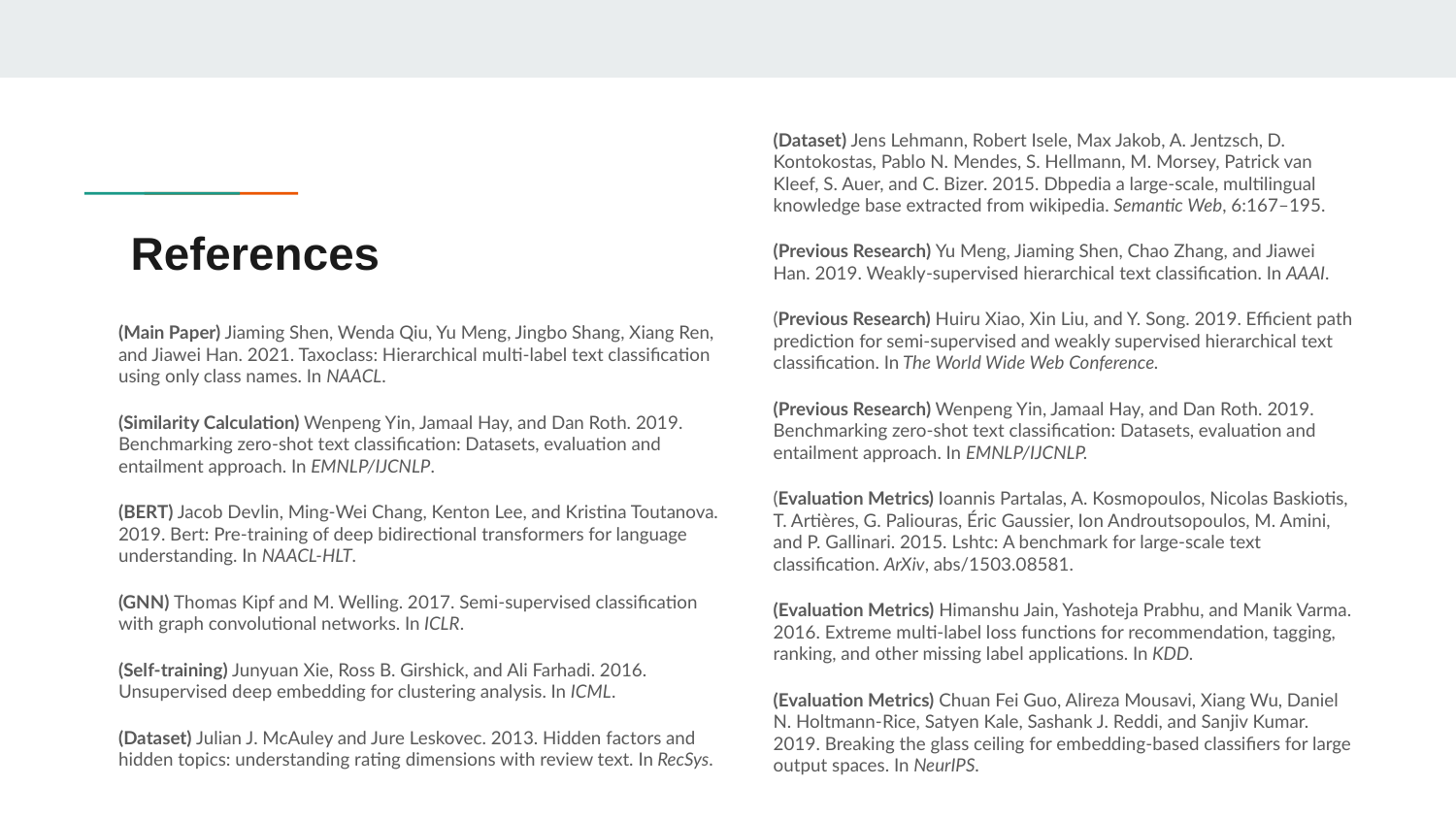

(Dataset) Jens Lehmann, Robert Isele, Max Jakob, A. Jentzsch, D. Kontokostas, Pablo N. Mendes, S. Hellmann, M. Morsey, Patrick van Kleef, S. Auer, and C. Bizer. 2015. Dbpedia a large-scale, multilingual knowledge base extracted from wikipedia. Semantic Web, 6:167–195.
(Previous Research) Yu Meng, Jiaming Shen, Chao Zhang, and Jiawei Han. 2019. Weakly-supervised hierarchical text classification. In AAAI.
(Previous Research) Huiru Xiao, Xin Liu, and Y. Song. 2019. Efficient path prediction for semi-supervised and weakly supervised hierarchical text classification. In The World Wide Web Conference.
(Previous Research) Wenpeng Yin, Jamaal Hay, and Dan Roth. 2019. Benchmarking zero-shot text classification: Datasets, evaluation and entailment approach. In EMNLP/IJCNLP.
(Evaluation Metrics) Ioannis Partalas, A. Kosmopoulos, Nicolas Baskiotis, T. Artières, G. Paliouras, Éric Gaussier, Ion Androutsopoulos, M. Amini, and P. Gallinari. 2015. Lshtc: A benchmark for large-scale text classification. ArXiv, abs/1503.08581.
(Evaluation Metrics) Himanshu Jain, Yashoteja Prabhu, and Manik Varma. 2016. Extreme multi-label loss functions for recommendation, tagging, ranking, and other missing label applications. In KDD.
(Evaluation Metrics) Chuan Fei Guo, Alireza Mousavi, Xiang Wu, Daniel N. Holtmann-Rice, Satyen Kale, Sashank J. Reddi, and Sanjiv Kumar. 2019. Breaking the glass ceiling for embedding-based classifiers for large output spaces. In NeurIPS.
# References
(Main Paper) Jiaming Shen, Wenda Qiu, Yu Meng, Jingbo Shang, Xiang Ren, and Jiawei Han. 2021. Taxoclass: Hierarchical multi-label text classification using only class names. In NAACL.
(Similarity Calculation) Wenpeng Yin, Jamaal Hay, and Dan Roth. 2019. Benchmarking zero-shot text classification: Datasets, evaluation and entailment approach. In EMNLP/IJCNLP.
(BERT) Jacob Devlin, Ming-Wei Chang, Kenton Lee, and Kristina Toutanova. 2019. Bert: Pre-training of deep bidirectional transformers for language understanding. In NAACL-HLT.
(GNN) Thomas Kipf and M. Welling. 2017. Semi-supervised classification with graph convolutional networks. In ICLR.
(Self-training) Junyuan Xie, Ross B. Girshick, and Ali Farhadi. 2016. Unsupervised deep embedding for clustering analysis. In ICML.
(Dataset) Julian J. McAuley and Jure Leskovec. 2013. Hidden factors and hidden topics: understanding rating dimensions with review text. In RecSys.